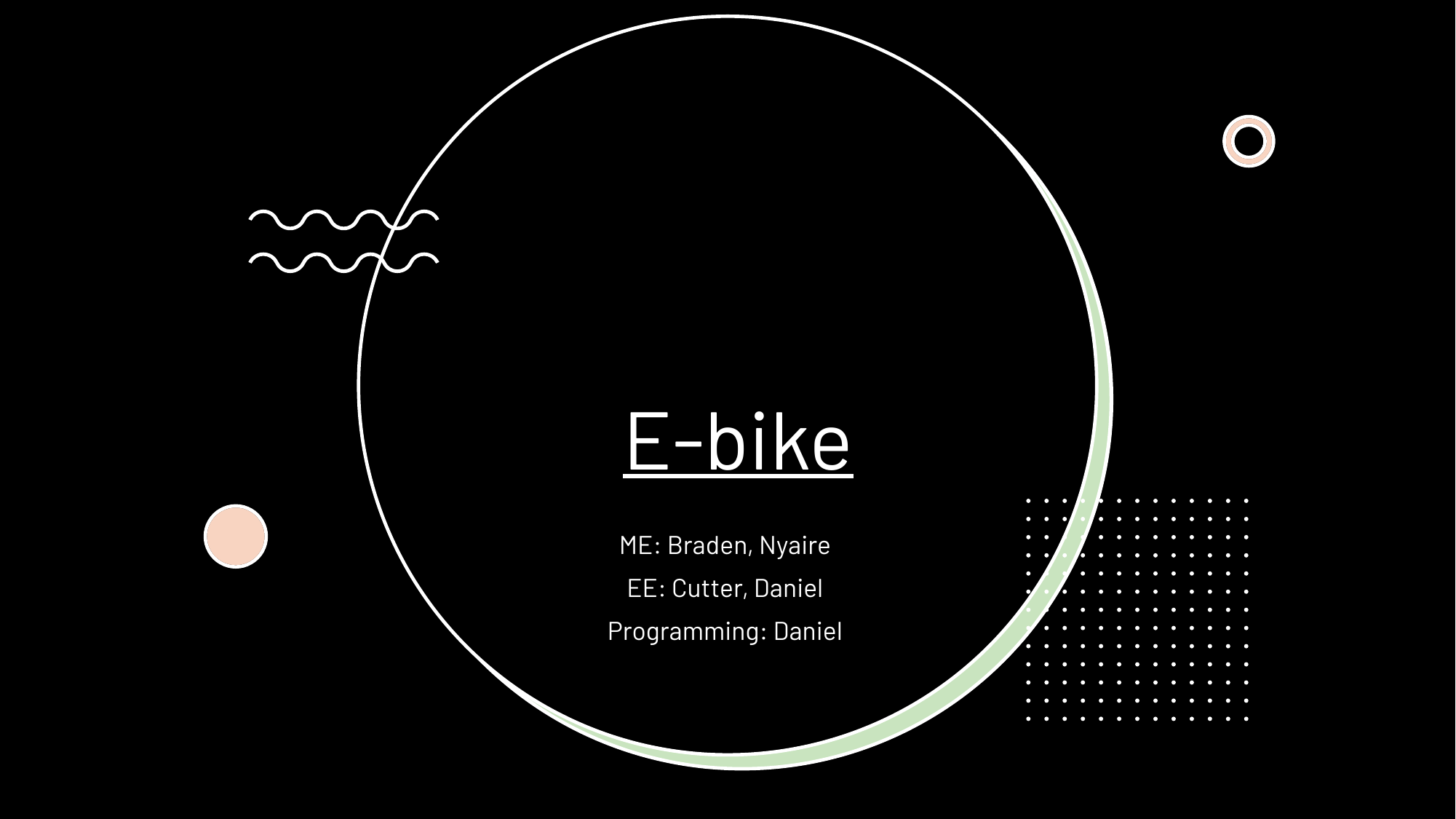

# E-bike

ME: Braden, Nyaire
EE: Cutter, Daniel
Programming: Daniel